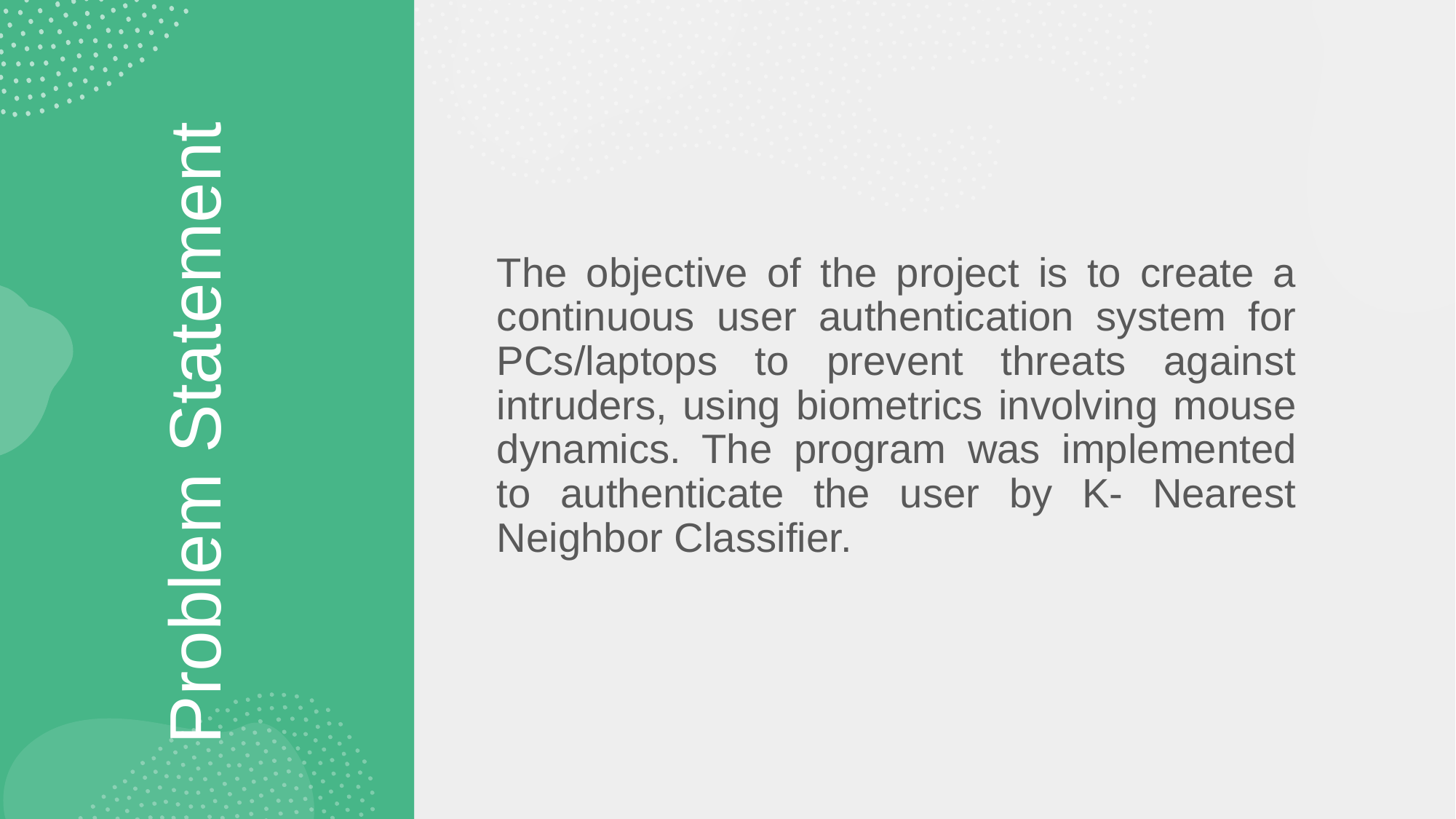

The objective of the project is to create a continuous user authentication system for PCs/laptops to prevent threats against intruders, using biometrics involving mouse dynamics. The program was implemented to authenticate the user by K- Nearest Neighbor Classifier.
# Problem Statement